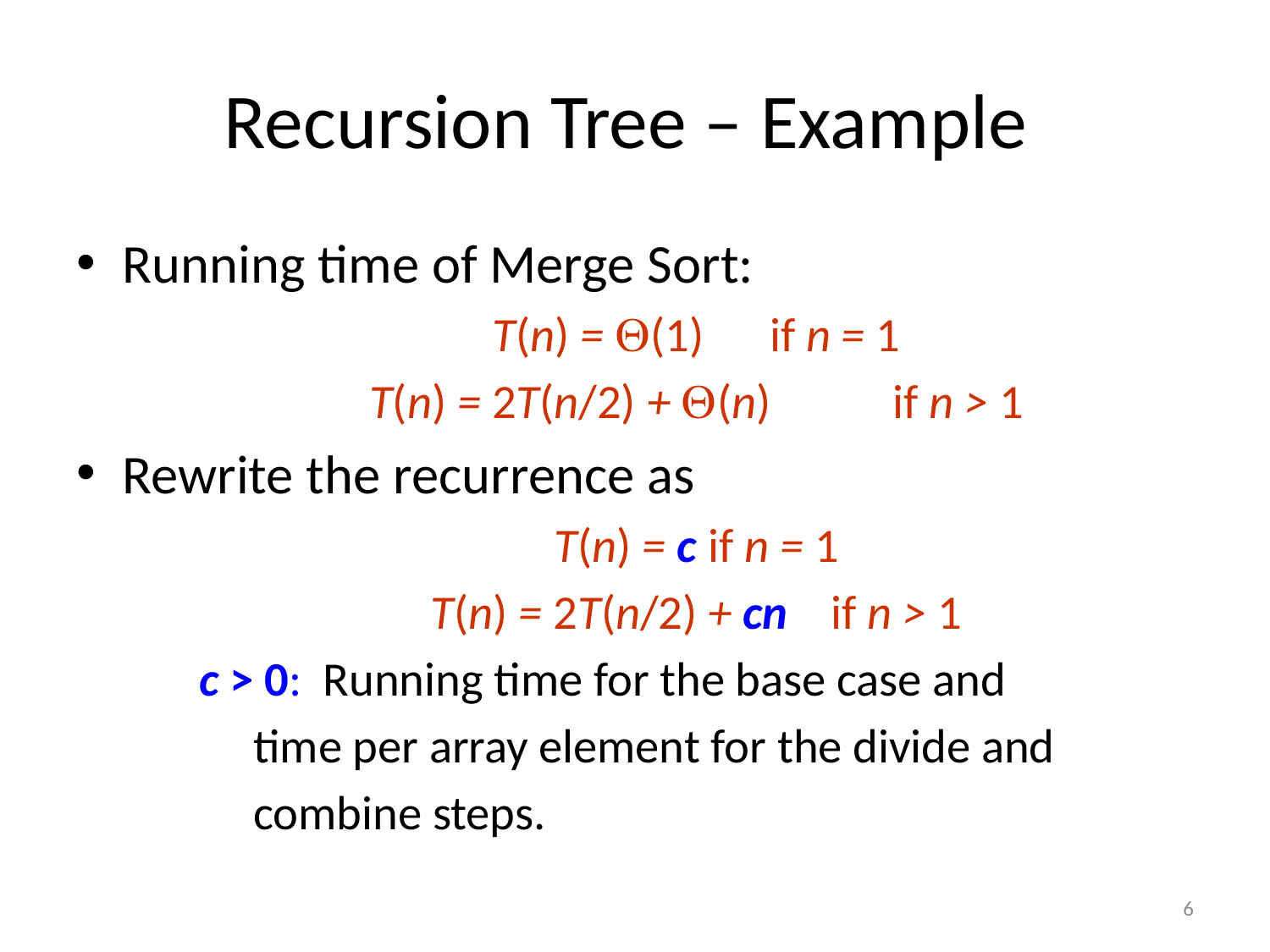

# Recursion Tree – Example
Running time of Merge Sort:
T(n) = Θ(1) 			if n = 1
T(n) = 2T(n/2) + Θ(n) 	if n > 1
Rewrite the recurrence as
T(n) = c 			if n = 1
T(n) = 2T(n/2) + cn   	if n > 1
c > 0:  Running time for the base case and
     time per array element for the divide and
     combine steps.

6